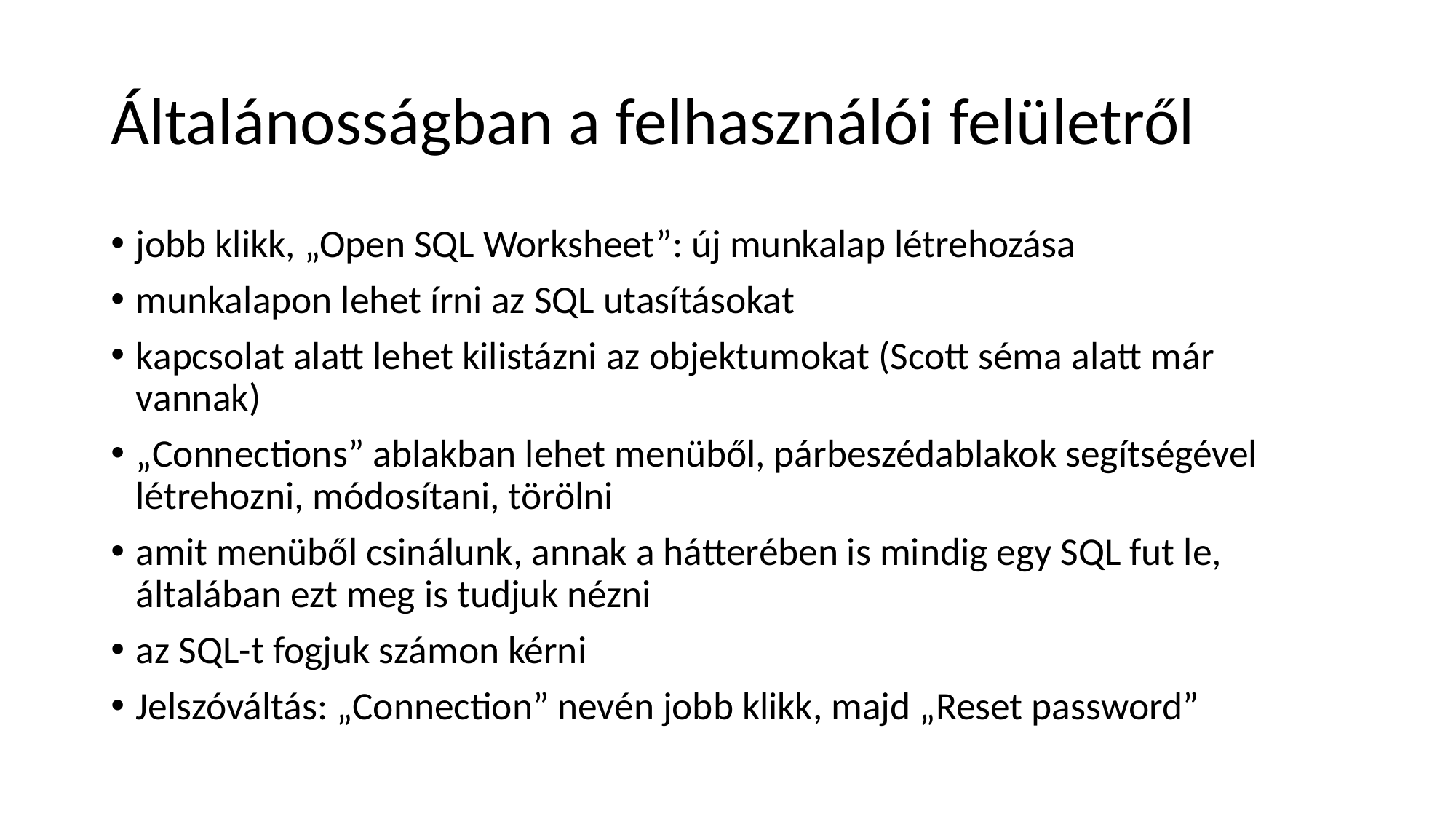

# Általánosságban a felhasználói felületről
jobb klikk, „Open SQL Worksheet”: új munkalap létrehozása
munkalapon lehet írni az SQL utasításokat
kapcsolat alatt lehet kilistázni az objektumokat (Scott séma alatt már vannak)
„Connections” ablakban lehet menüből, párbeszédablakok segítségével létrehozni, módosítani, törölni
amit menüből csinálunk, annak a hátterében is mindig egy SQL fut le, általában ezt meg is tudjuk nézni
az SQL-t fogjuk számon kérni
Jelszóváltás: „Connection” nevén jobb klikk, majd „Reset password”